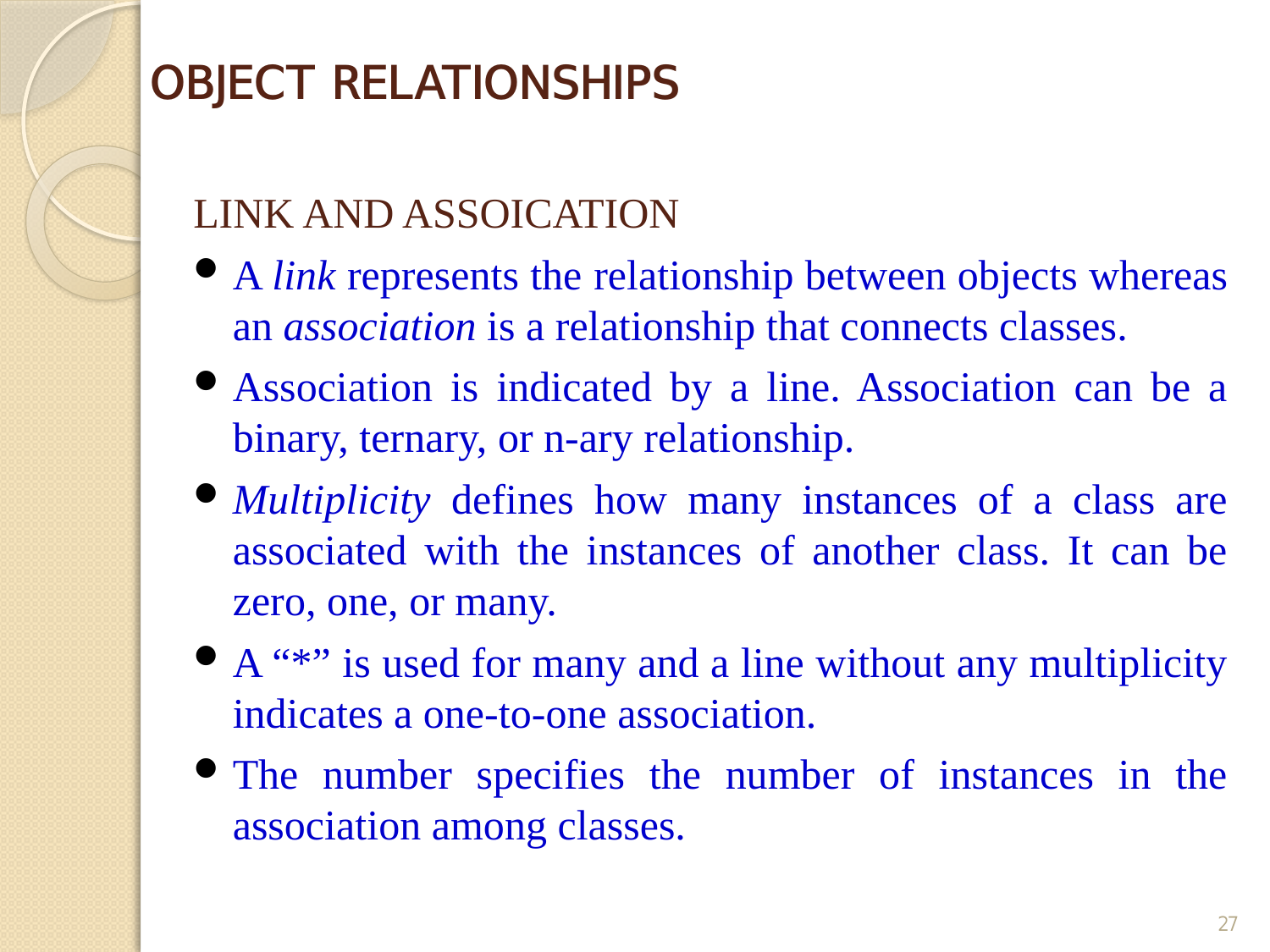

# OBJECT RELATIONSHIPS
LINK AND ASSOICATION
A link represents the relationship between objects whereas an association is a relationship that connects classes.
Association is indicated by a line. Association can be a binary, ternary, or n-ary relationship.
Multiplicity defines how many instances of a class are associated with the instances of another class. It can be zero, one, or many.
A “*” is used for many and a line without any multiplicity indicates a one-to-one association.
The number specifies the number of instances in the association among classes.

27